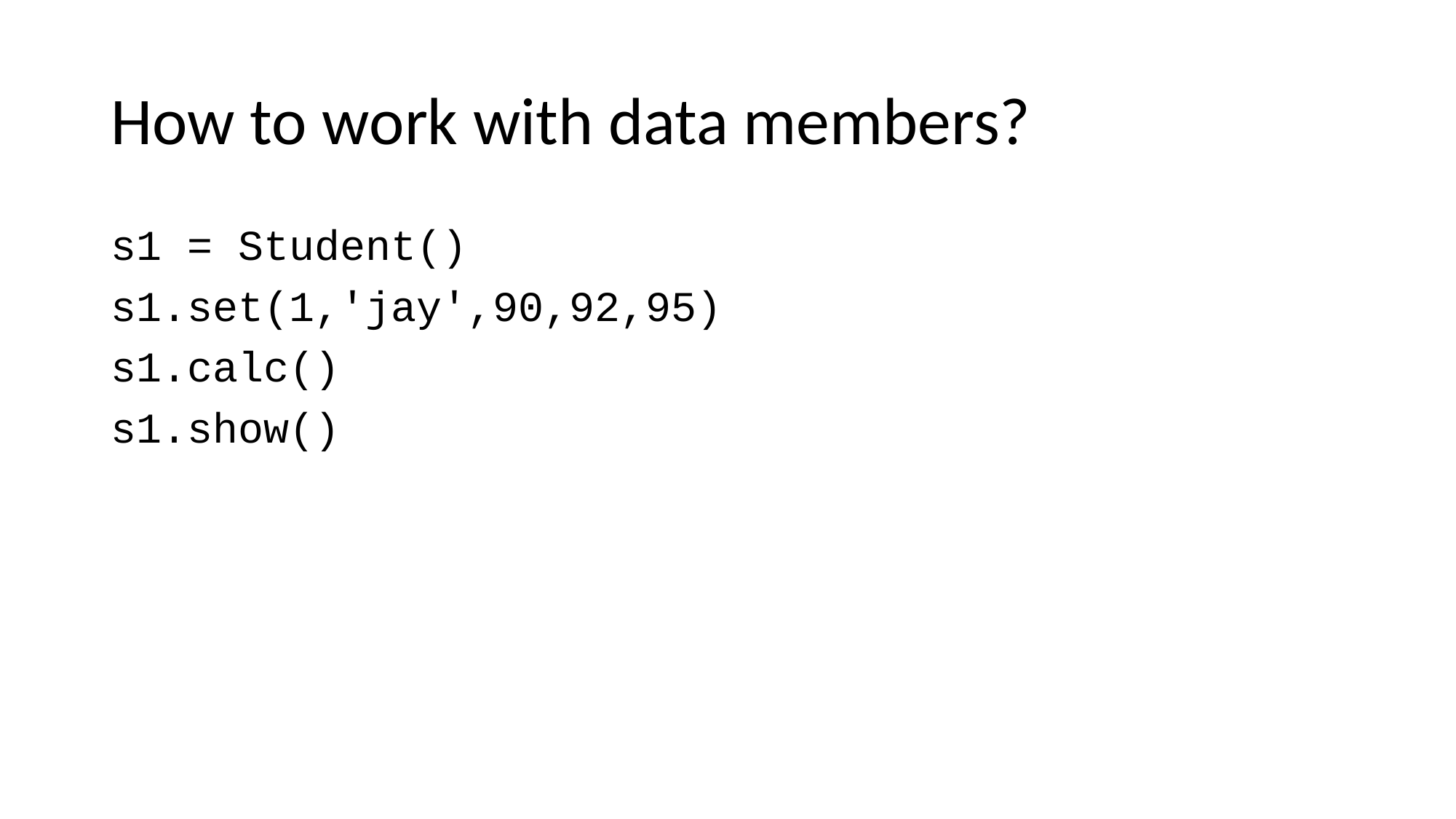

# How to work with data members?
s1 = Student()
s1.set(1,'jay',90,92,95)
s1.calc()
s1.show()